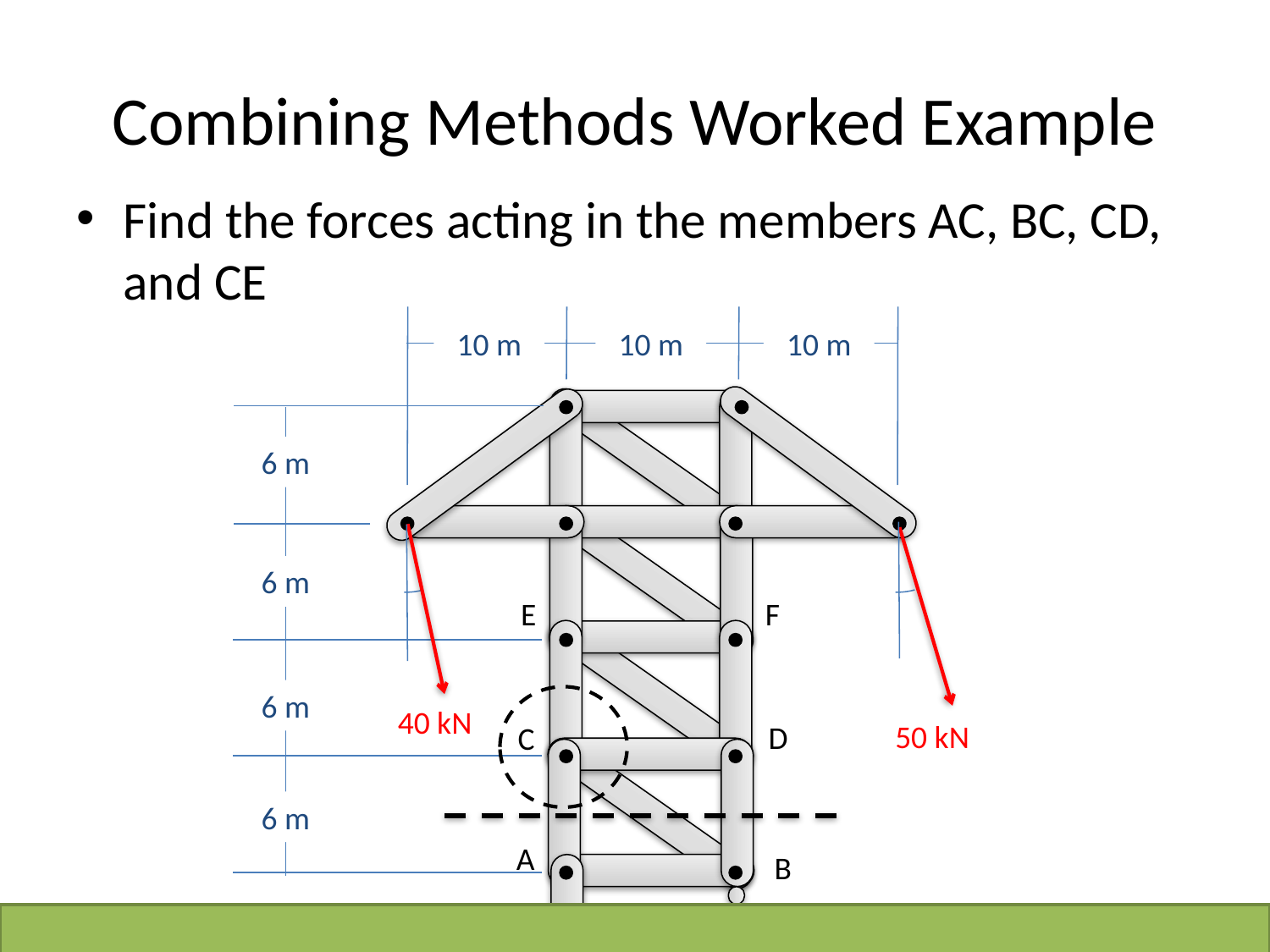

# Combining Methods Worked Example
Find the forces acting in the members AC, BC, CD, and CE
10 m
10 m
10 m

6 m

6 m

E
F

6 m

40 kN
50 kN
D
C

6 m

A
B